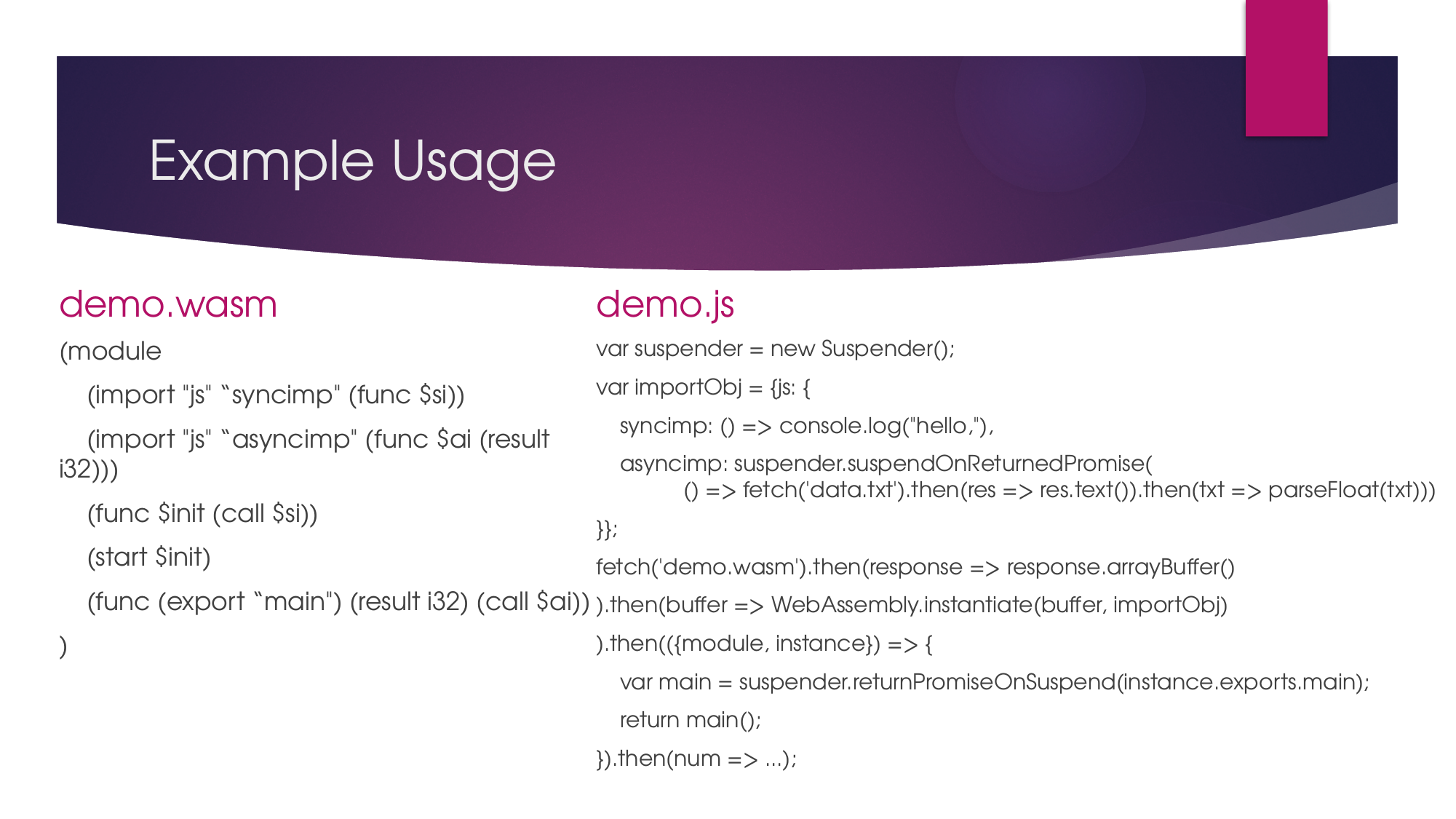

# Example Usage
demo.wasm
demo.js
(module
    (import "js" “syncimp" (func $si))
    (import "js" “asyncimp" (func $ai (result i32)))
    (func $init (call $si))
    (start $init)
    (func (export “main") (result i32) (call $ai))
)
var suspender = new Suspender();
var importObj = {js: {
    syncimp: () => console.log("hello,"),
    asyncimp: suspender.suspendOnReturnedPromise(
	() => fetch('data.txt').then(res => res.text()).then(txt => parseFloat(txt)))
}};
fetch('demo.wasm').then(response => response.arrayBuffer()
).then(buffer => WebAssembly.instantiate(buffer, importObj)
).then(({module, instance}) => {
    var main = suspender.returnPromiseOnSuspend(instance.exports.main);
    return main();
}).then(num => ...);